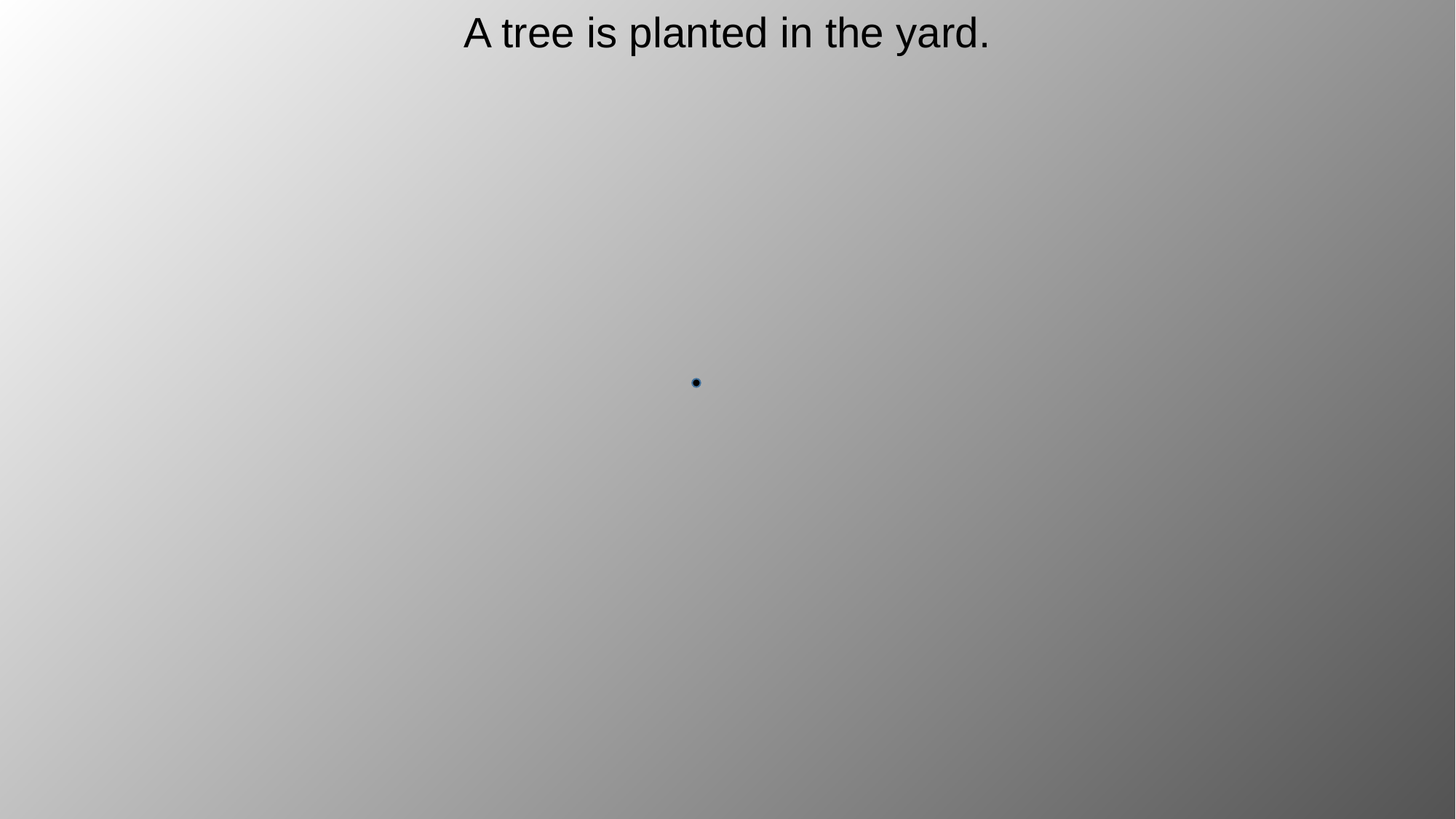

A tree is planted in the yard.